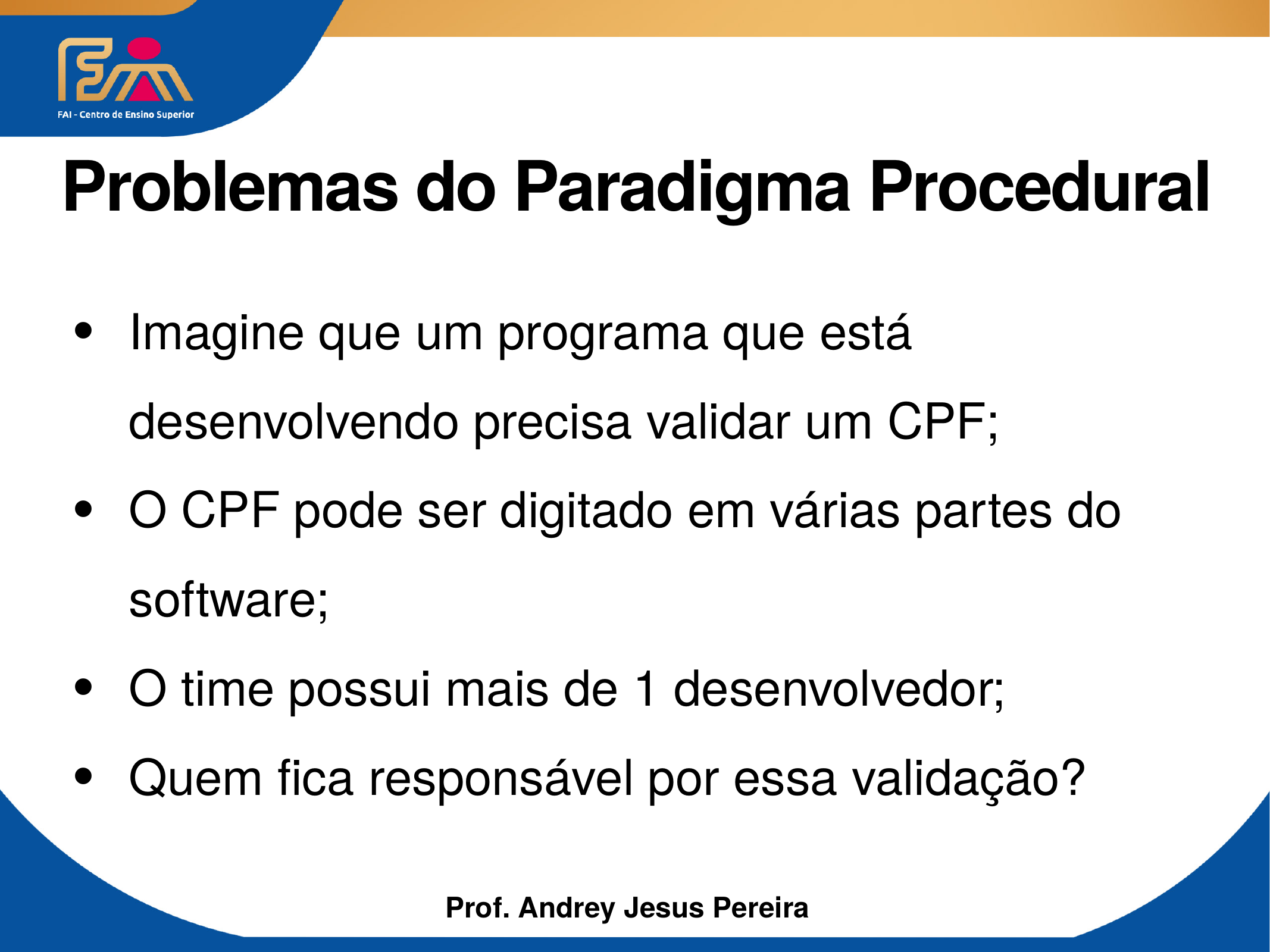

# Problemas do Paradigma Procedural
Imagine que um programa que está desenvolvendo precisa validar um CPF;
O CPF pode ser digitado em várias partes do software;
O time possui mais de 1 desenvolvedor;
Quem fica responsável por essa validação?
Prof. Andrey Jesus Pereira